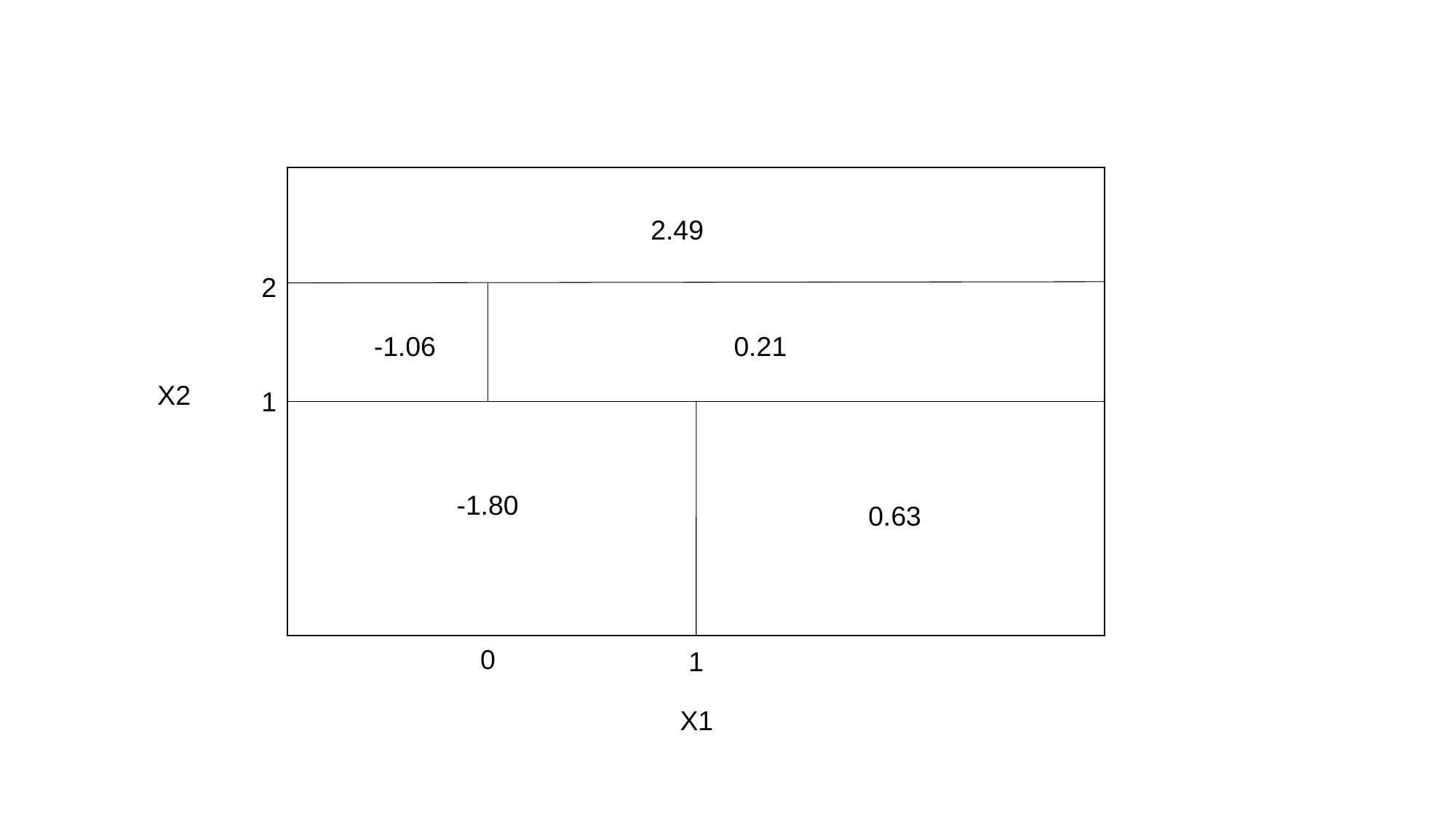

2.49
2
0.21
-1.06
X2
1
-1.80
0.63
0
1
X1